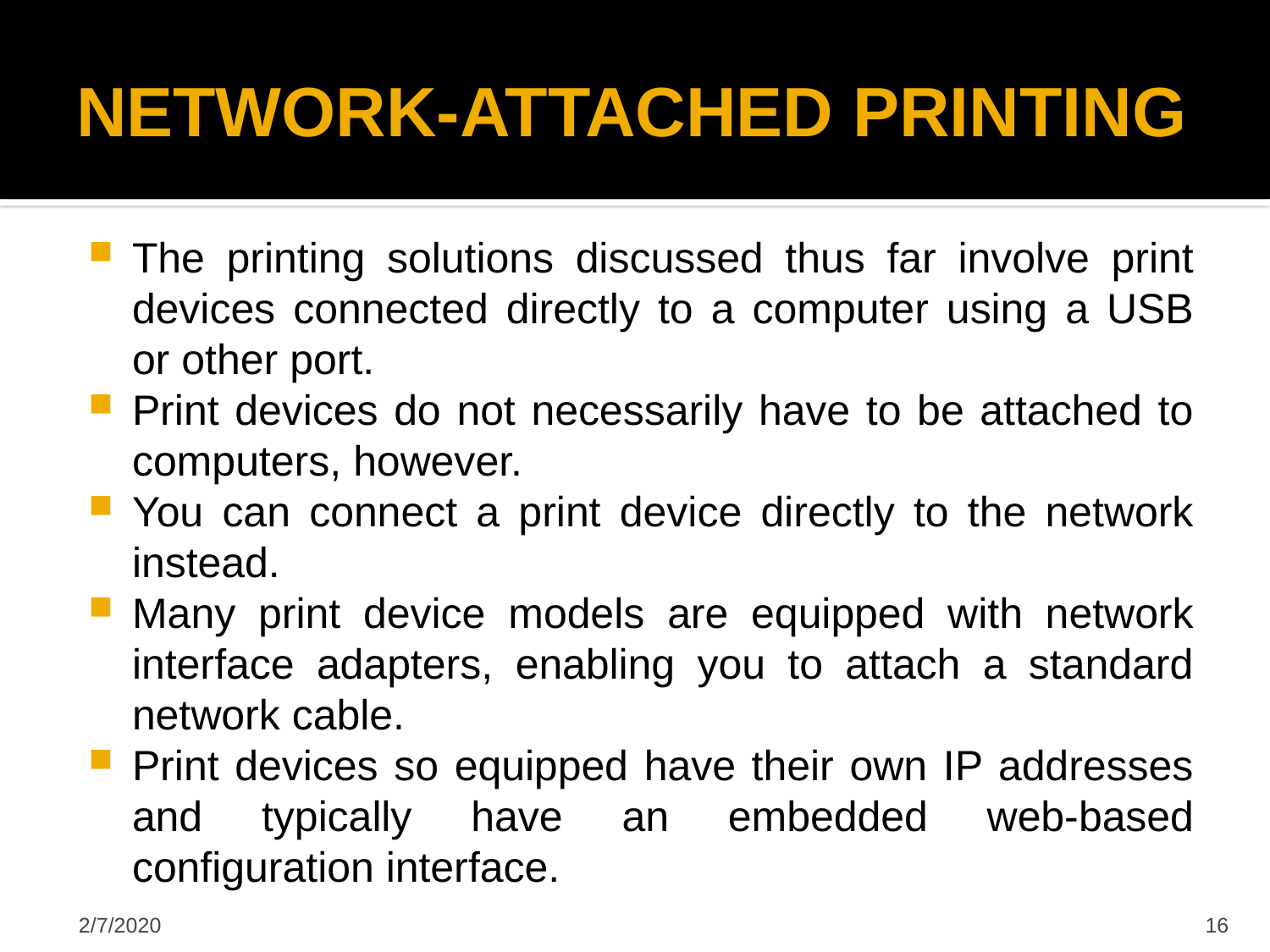

# NETWORK-ATTACHED PRINTING
The printing solutions discussed thus far involve print devices connected directly to a computer using a USB or other port.
Print devices do not necessarily have to be attached to computers, however.
You can connect a print device directly to the network instead.
Many print device models are equipped with network interface adapters, enabling you to attach a standard network cable.
Print devices so equipped have their own IP addresses and typically have an embedded web-based configuration interface.
2/7/2020
16